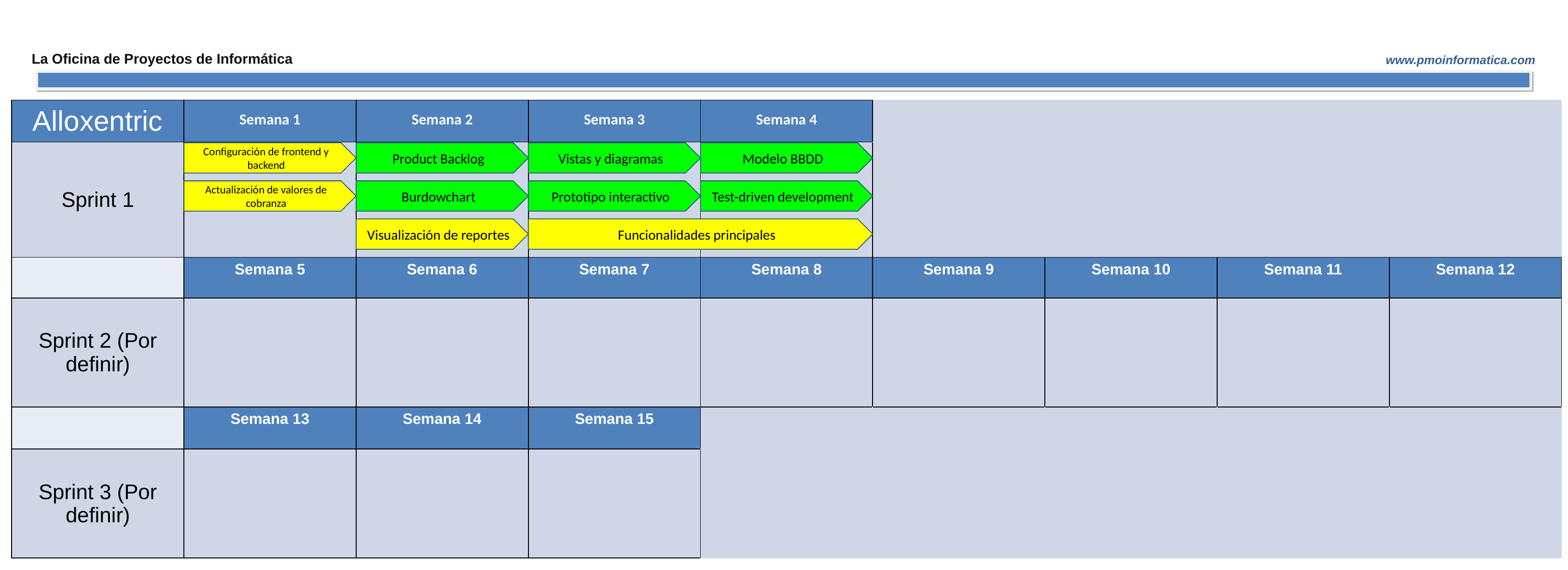

| Alloxentric | Semana 1 | Semana 2 | Semana 3 | Semana 4 |  |  |  |  |
| --- | --- | --- | --- | --- | --- | --- | --- | --- |
| Sprint 1 |  |  |  |  |  |  |  |  |
|  | Semana 5 | Semana 6 | Semana 7 | Semana 8 | Semana 9 | Semana 10 | Semana 11 | Semana 12 |
| Sprint 2 (Por definir) |  |  |  |  |  |  |  |  |
|  | Semana 13 | Semana 14 | Semana 15 |  |  |  |  |  |
| Sprint 3 (Por definir) |  |  |  |  |  |  |  |  |
Configuración de frontend y backend
Product Backlog
Vistas y diagramas
Modelo BBDD
Actualización de valores de cobranza
Burdowchart
Prototipo interactivo
Test-driven development
Visualización de reportes
Funcionalidades principales
2